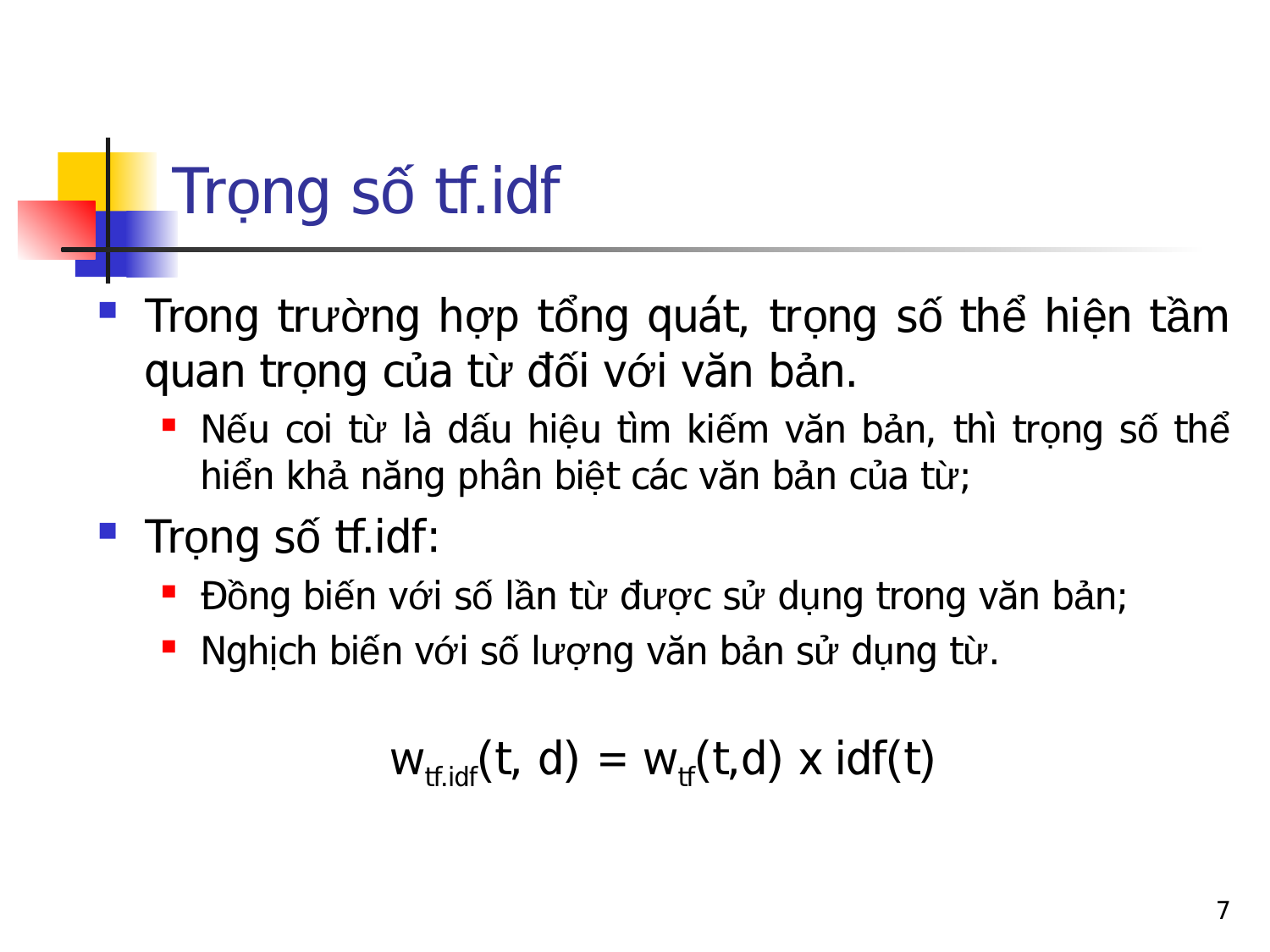

Trọng số tf.idf
Trong trường hợp tổng quát, trọng số thể hiện tầm quan trọng của từ đối với văn bản.
Nếu coi từ là dấu hiệu tìm kiếm văn bản, thì trọng số thể hiển khả năng phân biệt các văn bản của từ;
Trọng số tf.idf:
Đồng biến với số lần từ được sử dụng trong văn bản;
Nghịch biến với số lượng văn bản sử dụng từ.

wtf.idf(t, d) = wtf(t,d) x idf(t)
7